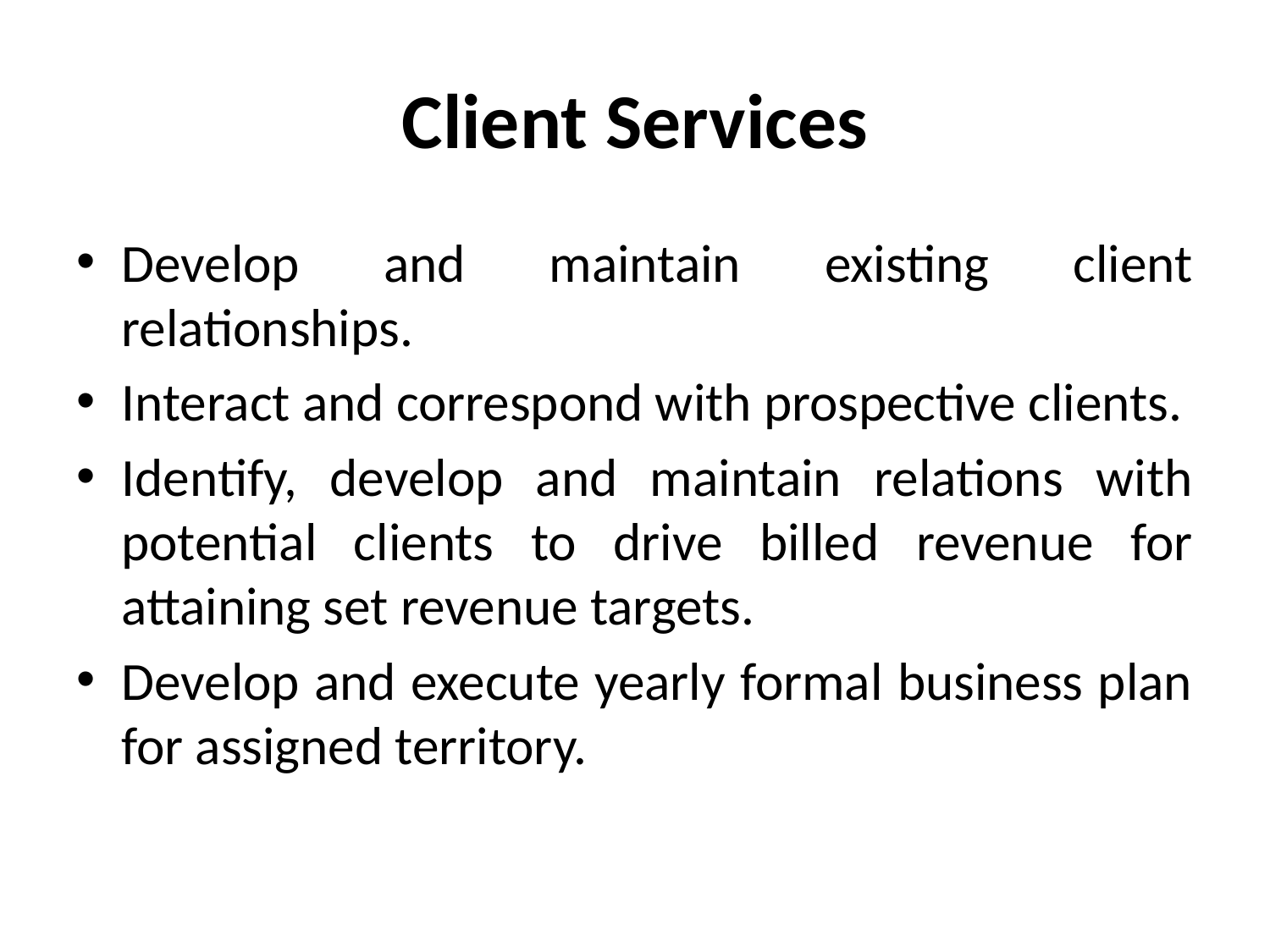

# Client Services
Develop and maintain existing client relationships.
Interact and correspond with prospective clients.
Identify, develop and maintain relations with potential clients to drive billed revenue for attaining set revenue targets.
Develop and execute yearly formal business plan for assigned territory.